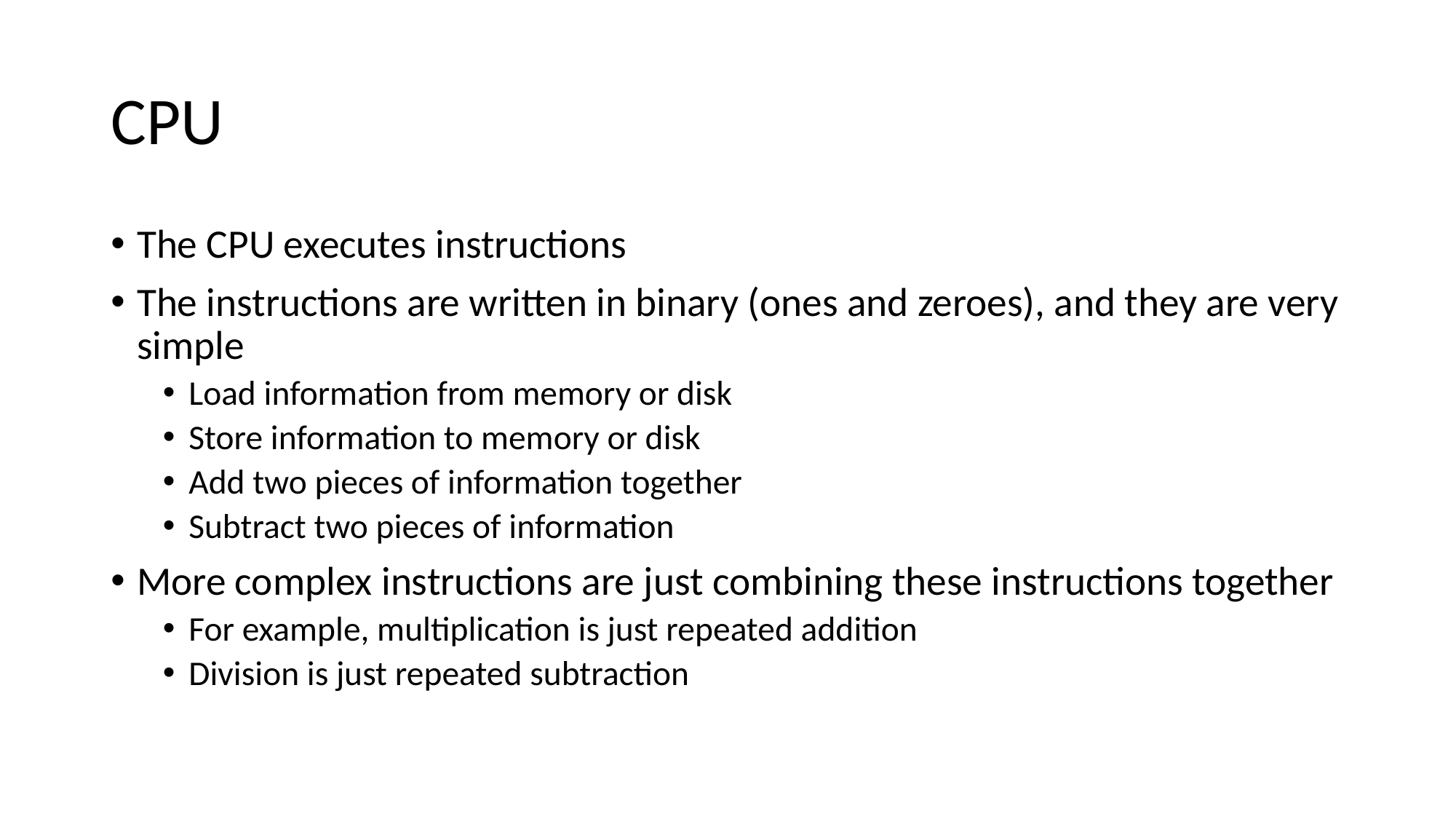

# CPU
The CPU executes instructions
The instructions are written in binary (ones and zeroes), and they are very simple
Load information from memory or disk
Store information to memory or disk
Add two pieces of information together
Subtract two pieces of information
More complex instructions are just combining these instructions together
For example, multiplication is just repeated addition
Division is just repeated subtraction